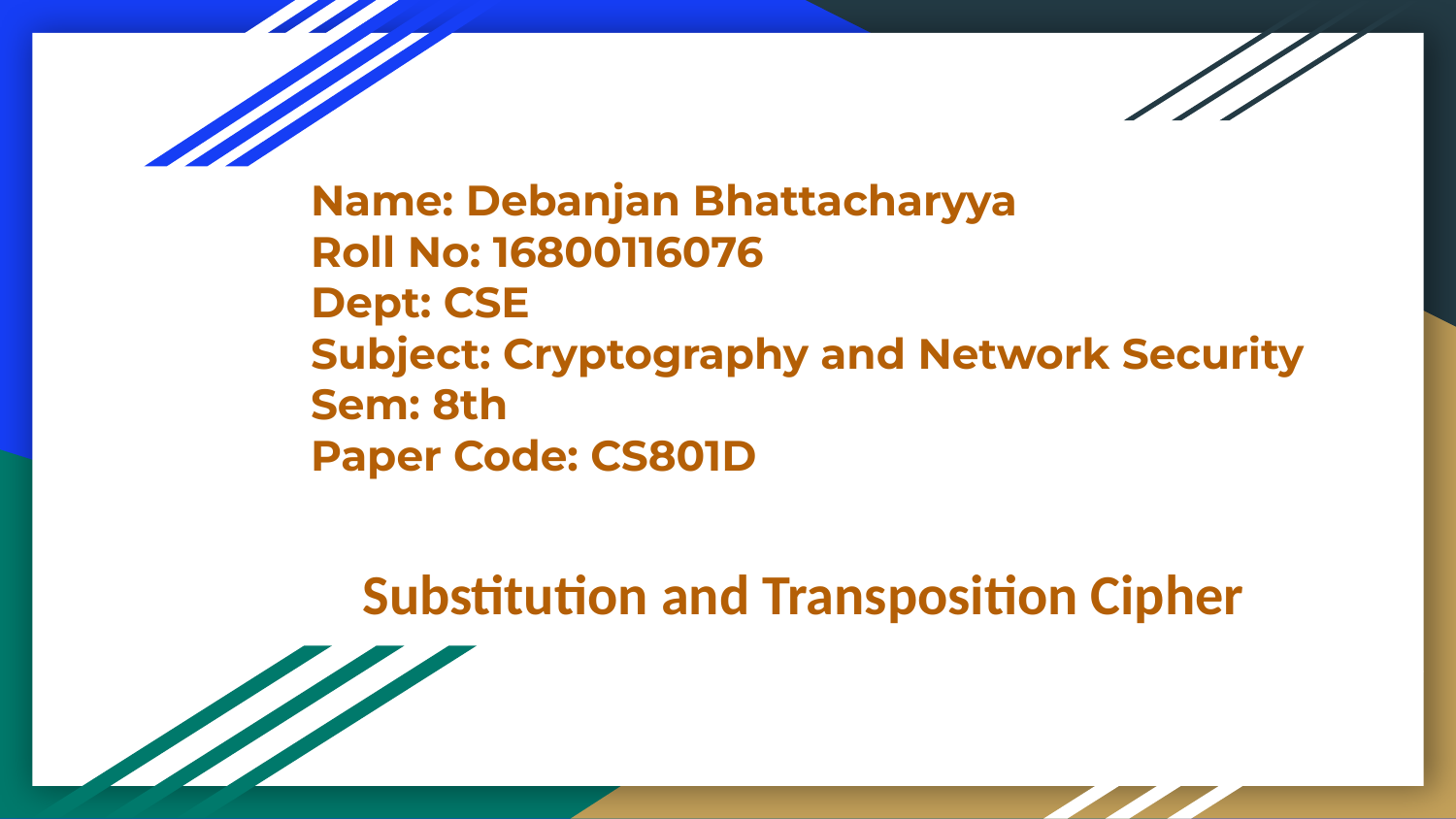

# Name: Debanjan Bhattacharyya
Roll No: 16800116076
Dept: CSE
Subject: Cryptography and Network Security
Sem: 8th
Paper Code: CS801D
Substitution and Transposition Cipher